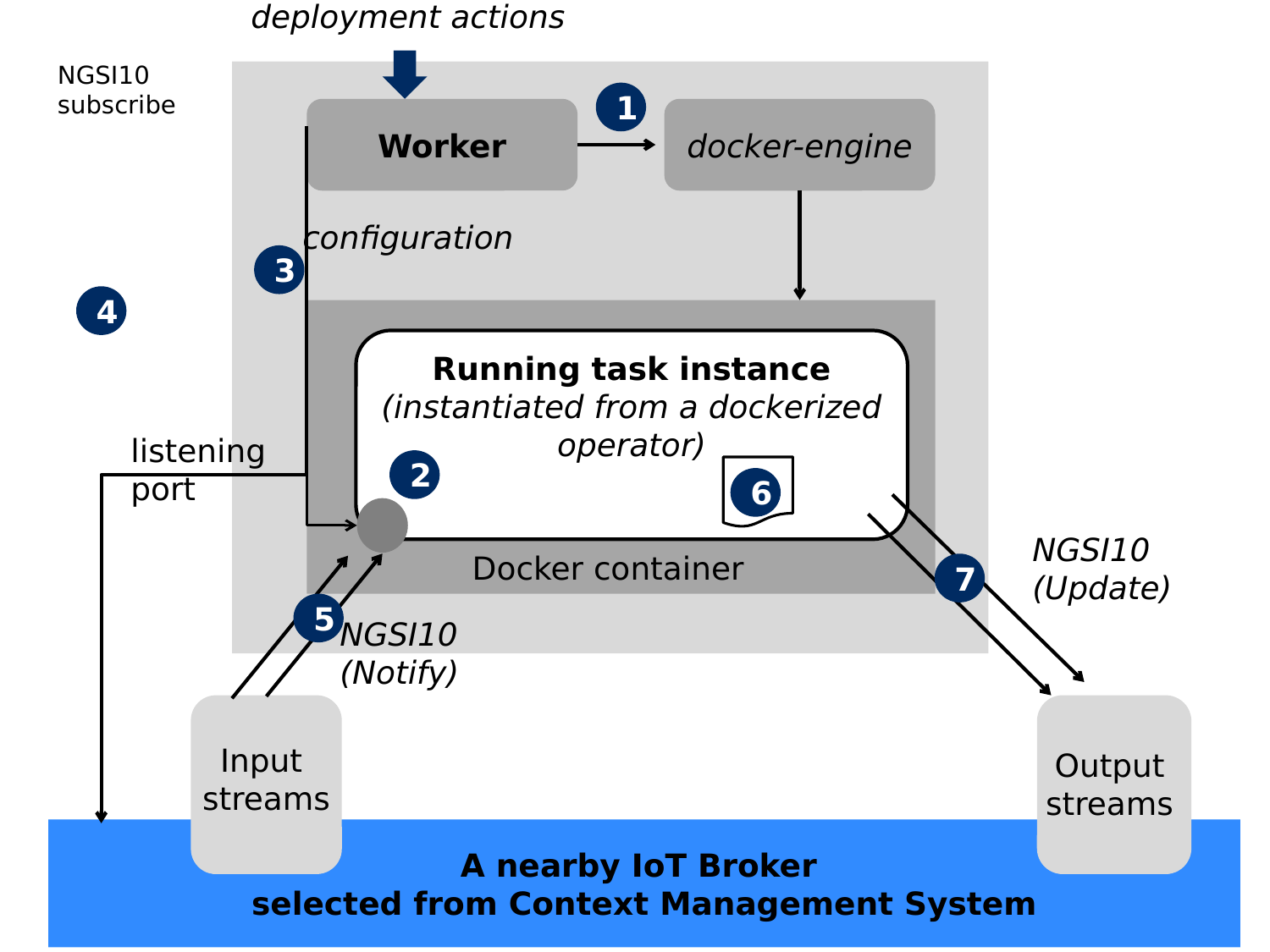

deployment actions

NGSI10
subscribe

1
docker-engine
Worker
configuration
3
4

Running task instance
(instantiated from a dockerized operator)
listening
port
2

6

NGSI10
(Update)
Docker container
7
5
NGSI10
(Notify)

Output
streams

Input
streams
A nearby IoT Broker
selected from Context Management System